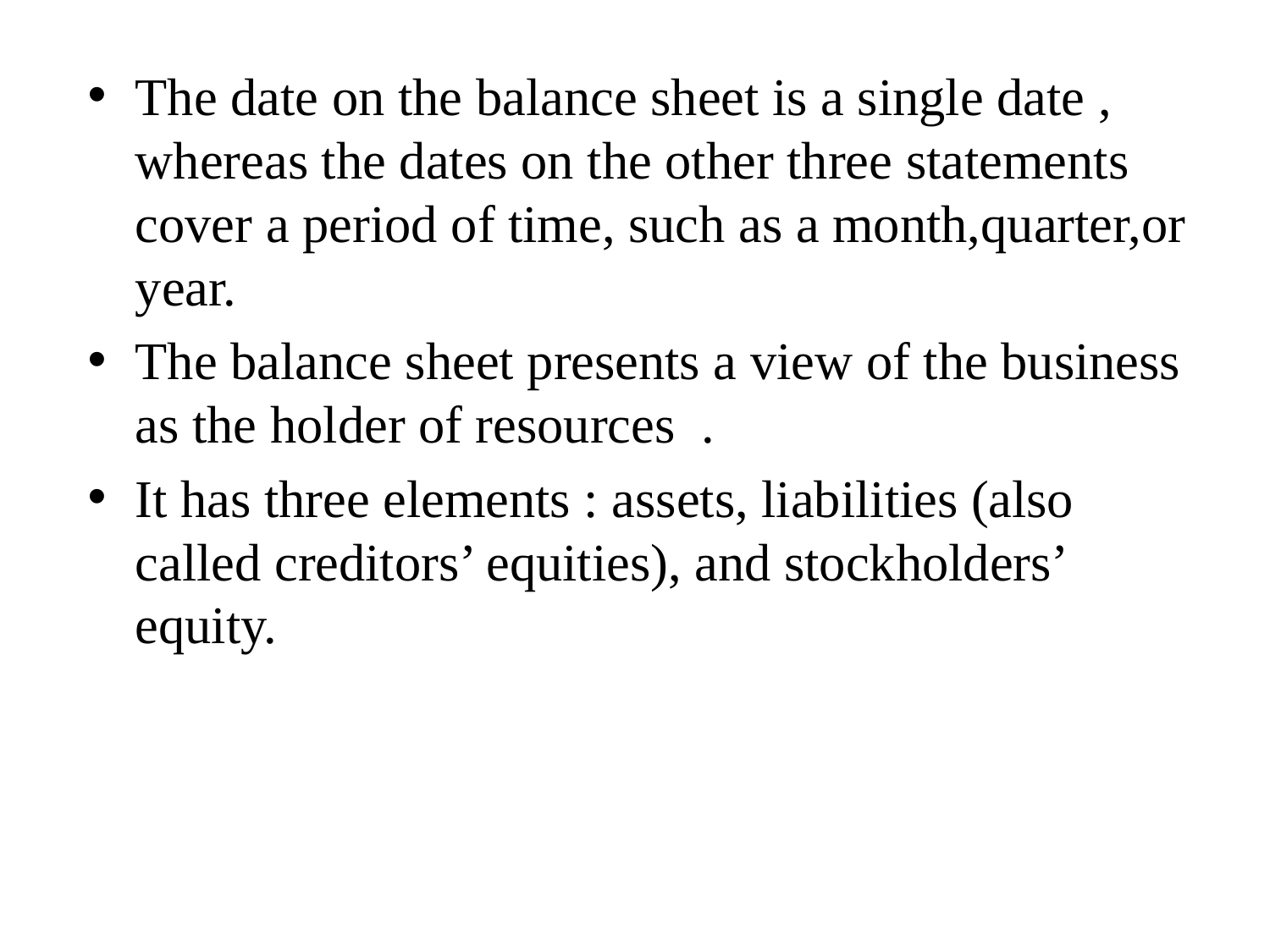

The date on the balance sheet is a single date , whereas the dates on the other three statements cover a period of time, such as a month,quarter,or year.
The balance sheet presents a view of the business as the holder of resources  .
It has three elements : assets, liabilities (also called creditors’ equities), and stockholders’ equity.